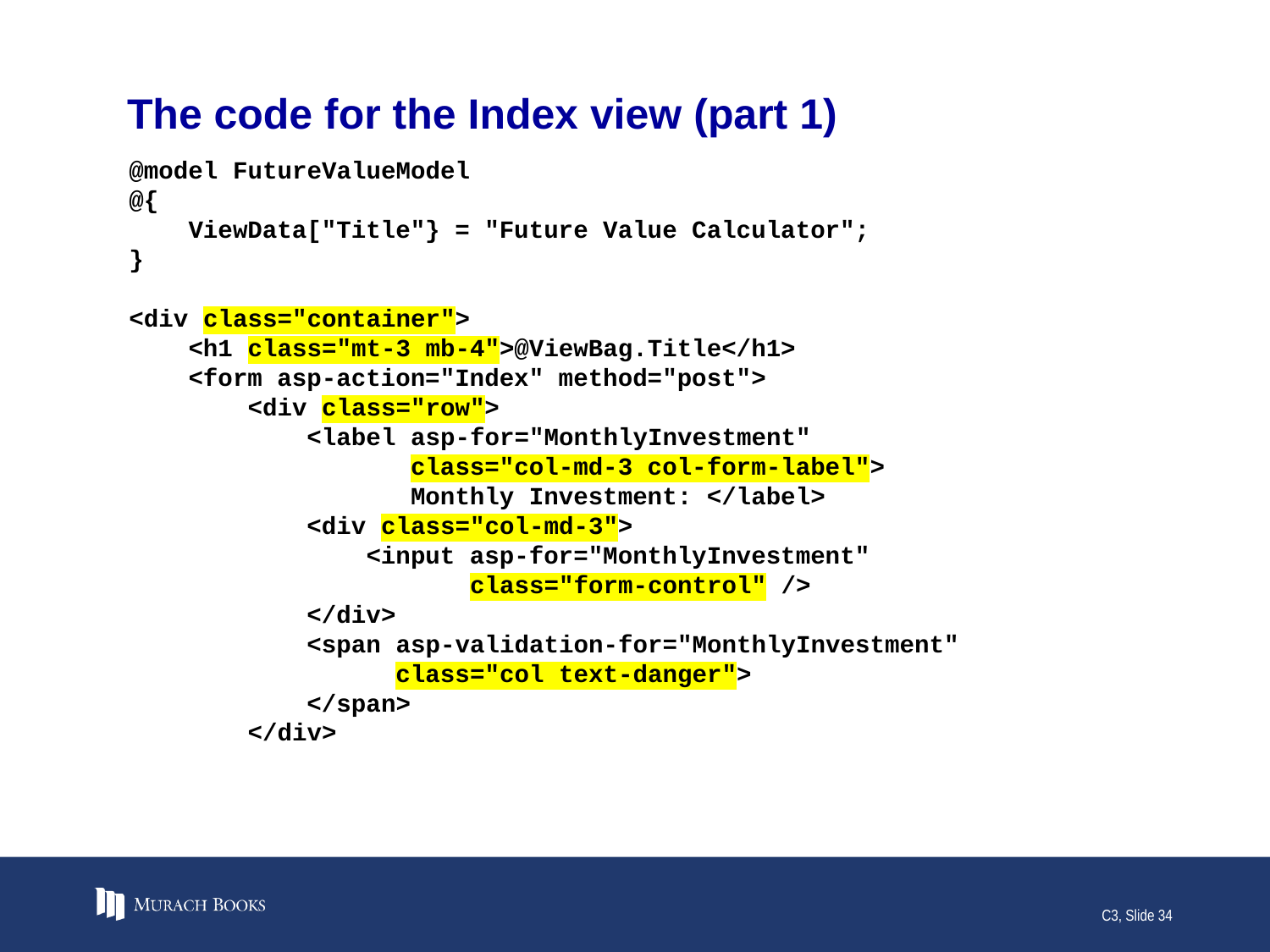

# The code for the Index view (part 1)
@model FutureValueModel
@{
    ViewData["Title"} = "Future Value Calculator";
}

<div class="container">
    <h1 class="mt-3 mb-4">@ViewBag.Title</h1>
    <form asp-action="Index" method="post">
        <div class="row">
            <label asp-for="MonthlyInvestment"
                   class="col-md-3 col-form-label">
                   Monthly Investment: </label>
            <div class="col-md-3">
                <input asp-for="MonthlyInvestment"
                       class="form-control" />
            </div>
            <span asp-validation-for="MonthlyInvestment"
                  class="col text-danger">
            </span>
        </div>

C3, Slide 34